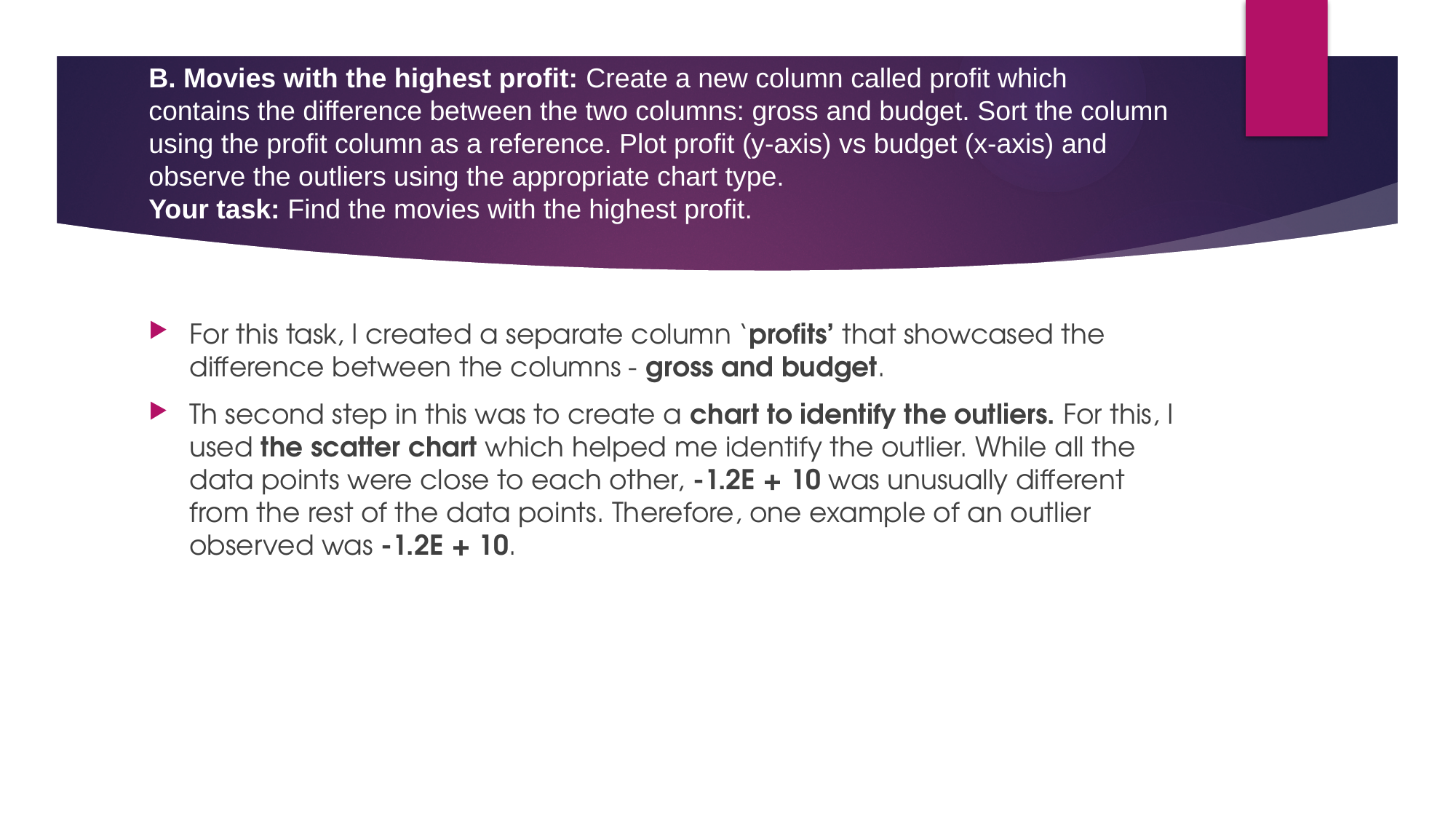

# B. Movies with the highest profit: Create a new column called profit which contains the difference between the two columns: gross and budget. Sort the column using the profit column as a reference. Plot profit (y-axis) vs budget (x-axis) and observe the outliers using the appropriate chart type. Your task: Find the movies with the highest profit.
For this task, I created a separate column ‘profits’ that showcased the difference between the columns - gross and budget.
Th second step in this was to create a chart to identify the outliers. For this, I used the scatter chart which helped me identify the outlier. While all the data points were close to each other, -1.2E + 10 was unusually different from the rest of the data points. Therefore, one example of an outlier observed was -1.2E + 10.